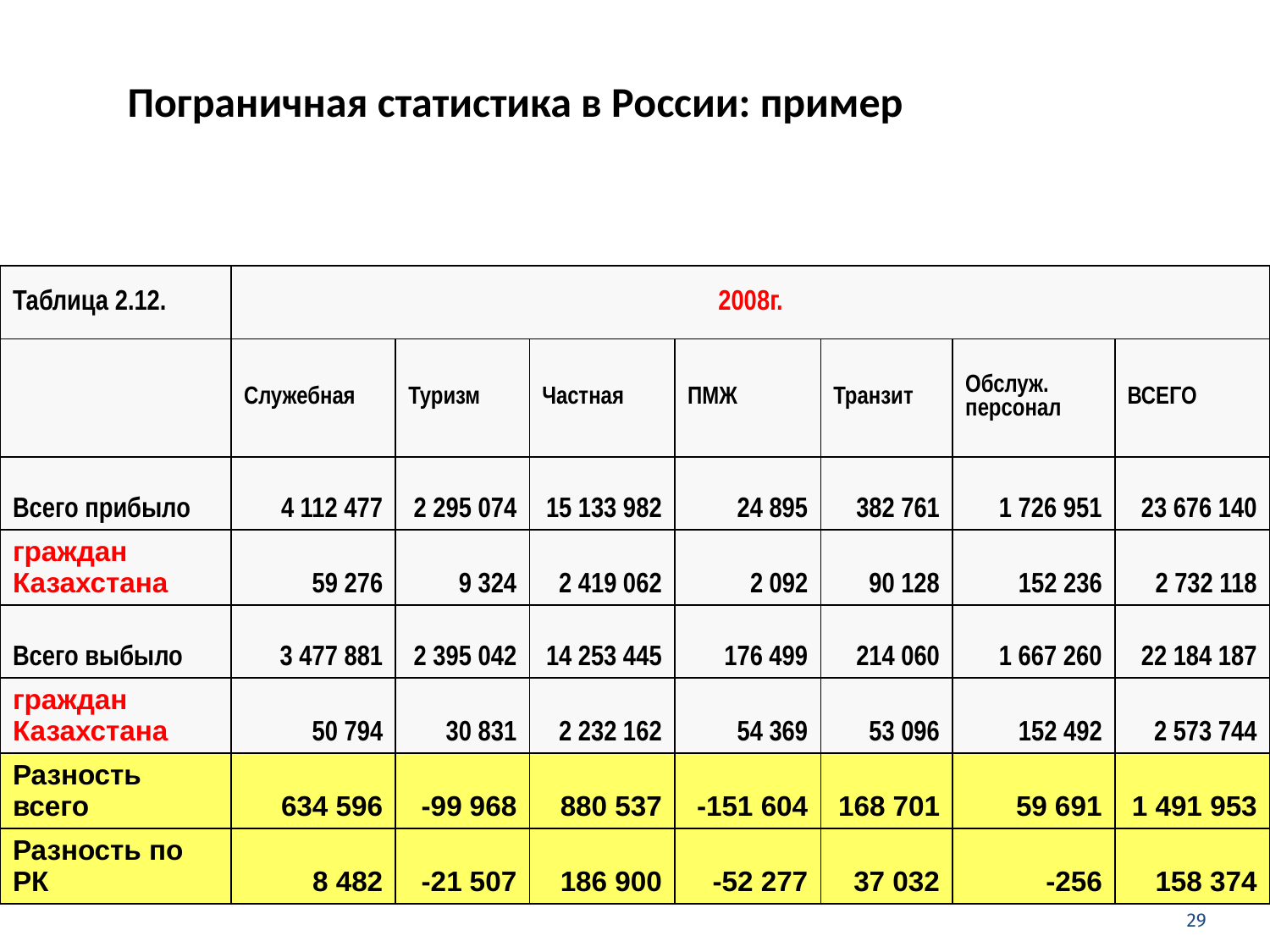

Пограничная статистика в России: пример
| Таблица 2.12. | 2008г. |  |  |  |  |  |  |
| --- | --- | --- | --- | --- | --- | --- | --- |
|  | Служебная | Туризм | Частная | ПМЖ | Транзит | Обслуж. персонал | ВСЕГО |
| Всего прибыло | 4 112 477 | 2 295 074 | 15 133 982 | 24 895 | 382 761 | 1 726 951 | 23 676 140 |
| граждан Казахстана | 59 276 | 9 324 | 2 419 062 | 2 092 | 90 128 | 152 236 | 2 732 118 |
| Всего выбыло | 3 477 881 | 2 395 042 | 14 253 445 | 176 499 | 214 060 | 1 667 260 | 22 184 187 |
| граждан Казахстана | 50 794 | 30 831 | 2 232 162 | 54 369 | 53 096 | 152 492 | 2 573 744 |
| Разность всего | 634 596 | -99 968 | 880 537 | -151 604 | 168 701 | 59 691 | 1 491 953 |
| Разность по РК | 8 482 | -21 507 | 186 900 | -52 277 | 37 032 | -256 | 158 374 |
29